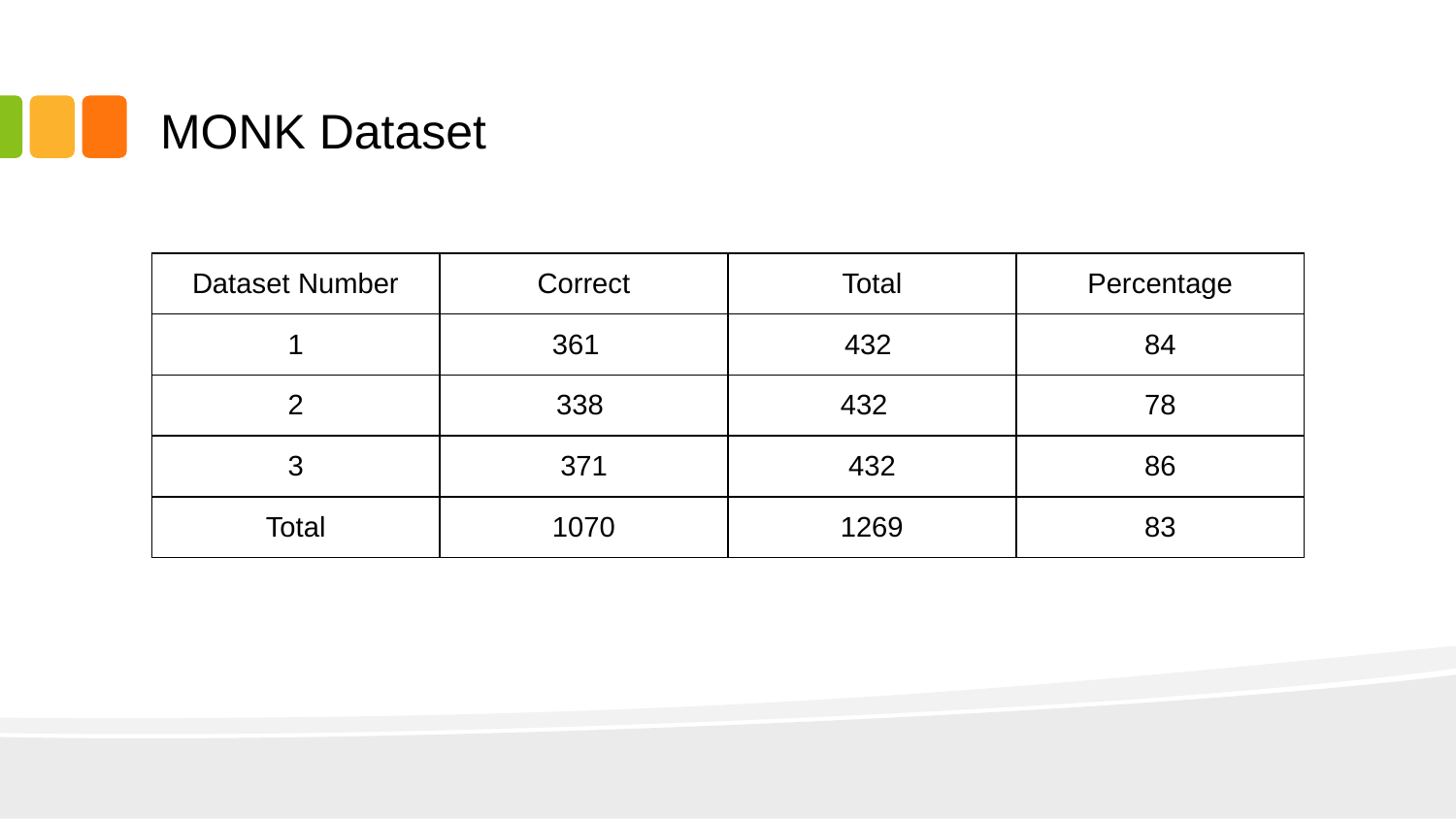

# MONK Dataset
| Dataset Number | Correct | Total | Percentage |
| --- | --- | --- | --- |
| 1 | 361 | 432 | 84 |
| 2 | 338 | 432 | 78 |
| 3 | 371 | 432 | 86 |
| Total | 1070 | 1269 | 83 |